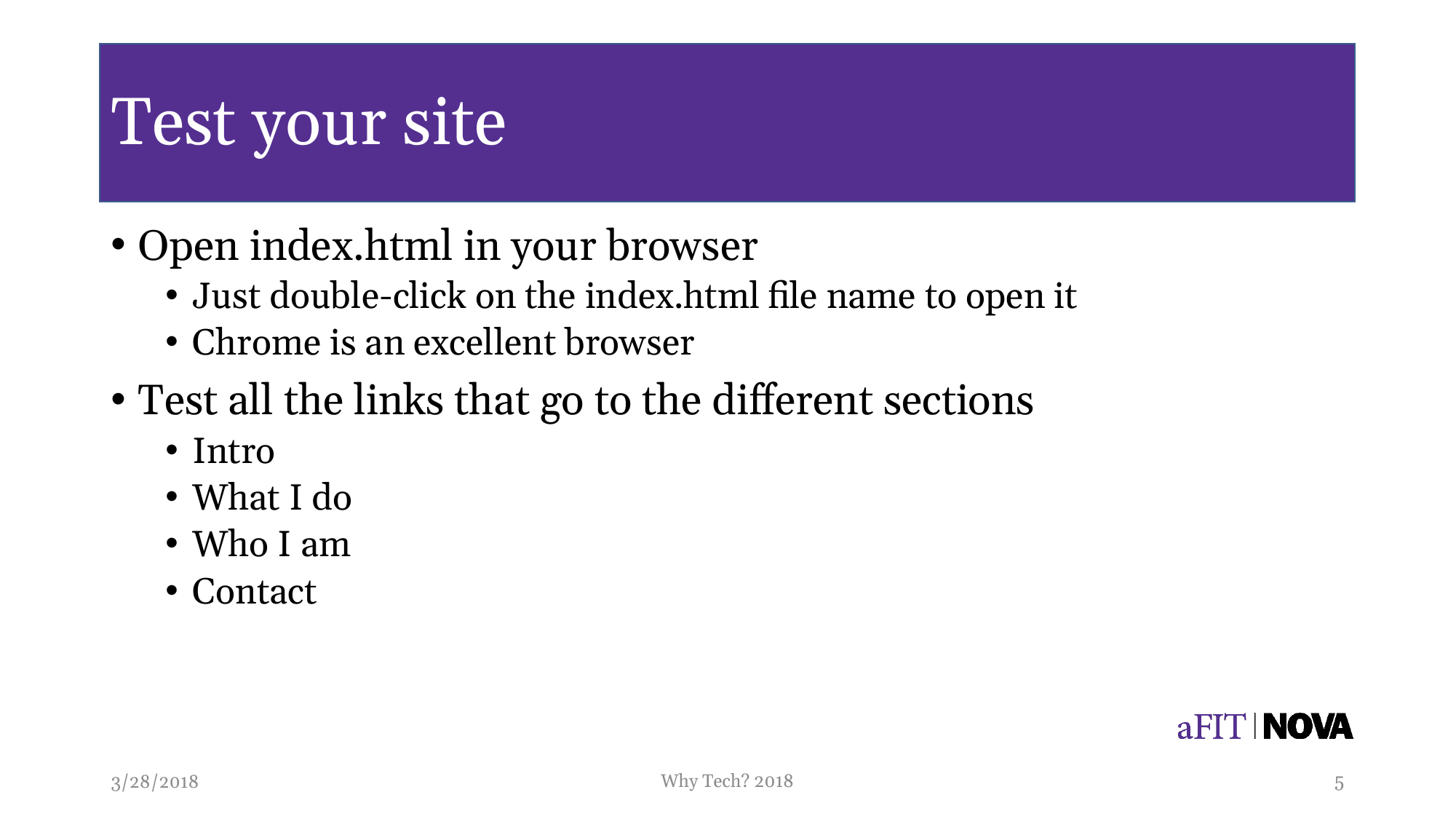

# Test your site
Open index.html in your browser
Just double-click on the index.html file name to open it
Chrome is an excellent browser
Test all the links that go to the different sections
Intro
What I do
Who I am
Contact

3/28/2018
Why Tech? 2018
5